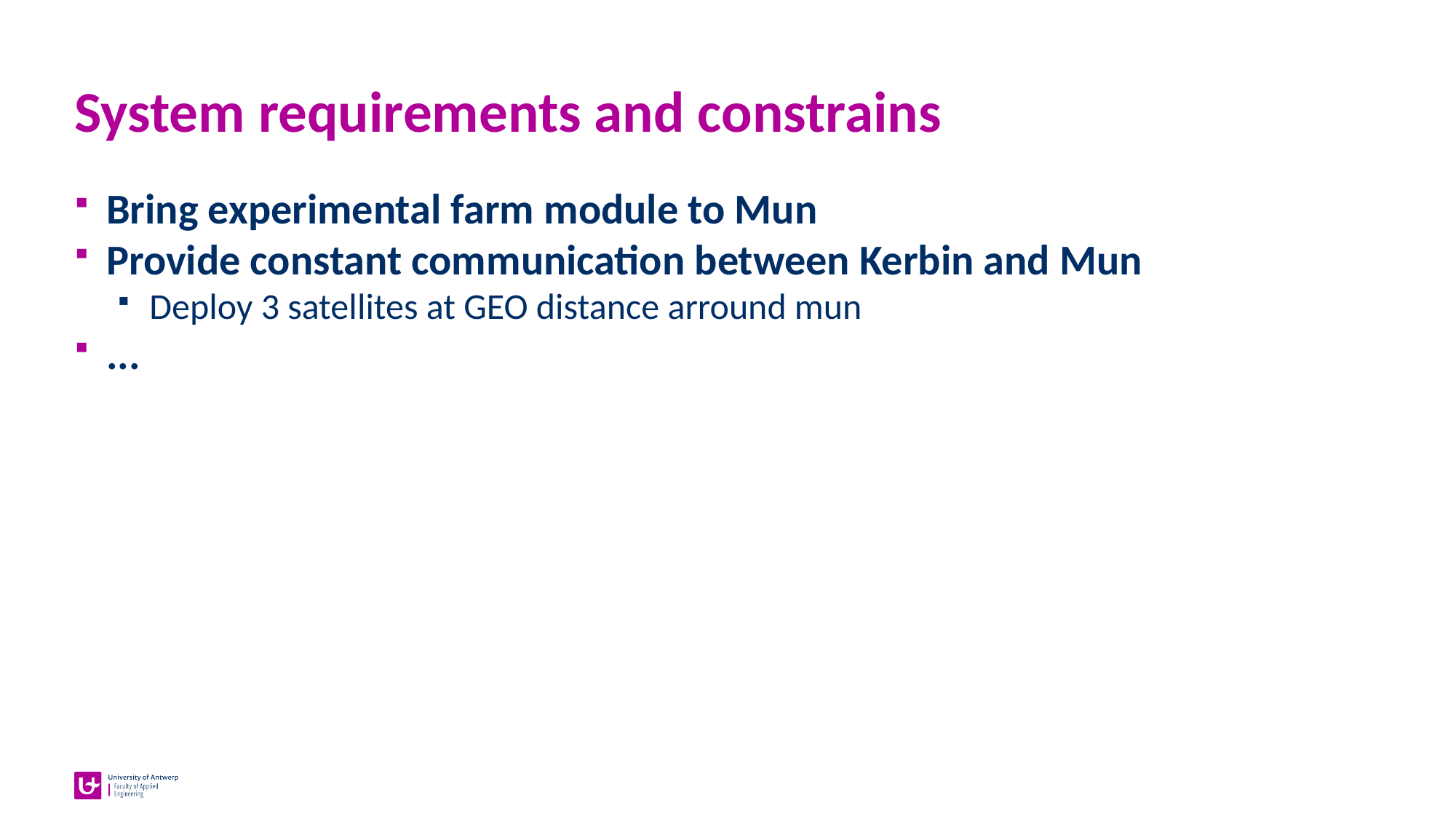

# System requirements and constrains
Bring experimental farm module to Mun
Provide constant communication between Kerbin and Mun
Deploy 3 satellites at GEO distance arround mun
...
4